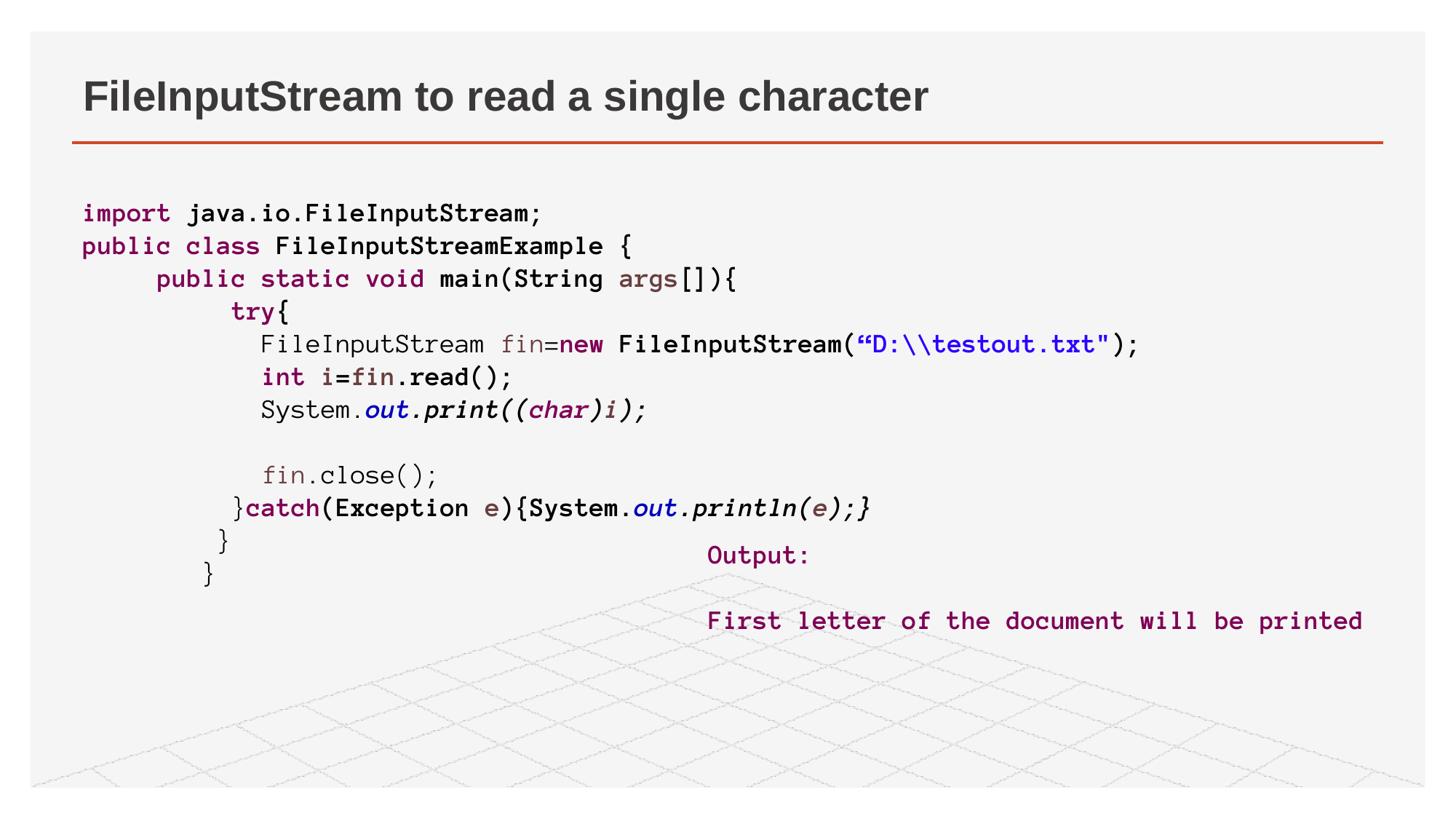

# FileInputStream to read a single character
import java.io.FileInputStream;
public class FileInputStreamExample {
     public static void main(String args[]){
          try{
            FileInputStream fin=new FileInputStream(“D:\\testout.txt");
            int i=fin.read();
            System.out.print((char)i);

            fin.close();
          }catch(Exception e){System.out.println(e);}
         }
        }
Output:

First letter of the document will be printed